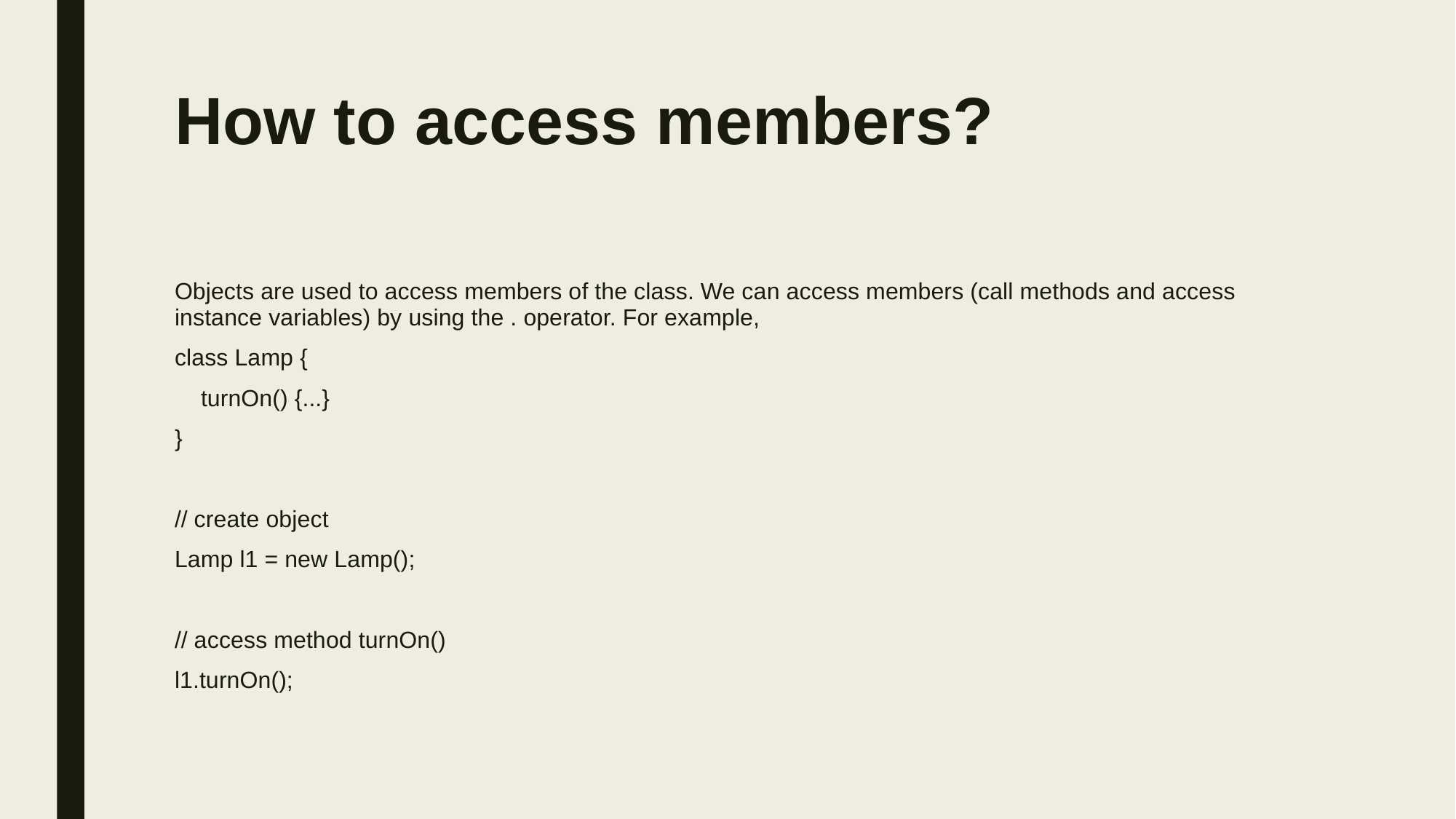

# How to access members?
Objects are used to access members of the class. We can access members (call methods and access instance variables) by using the . operator. For example,
class Lamp {
    turnOn() {...}
}

// create object
Lamp l1 = new Lamp();

// access method turnOn()
l1.turnOn();